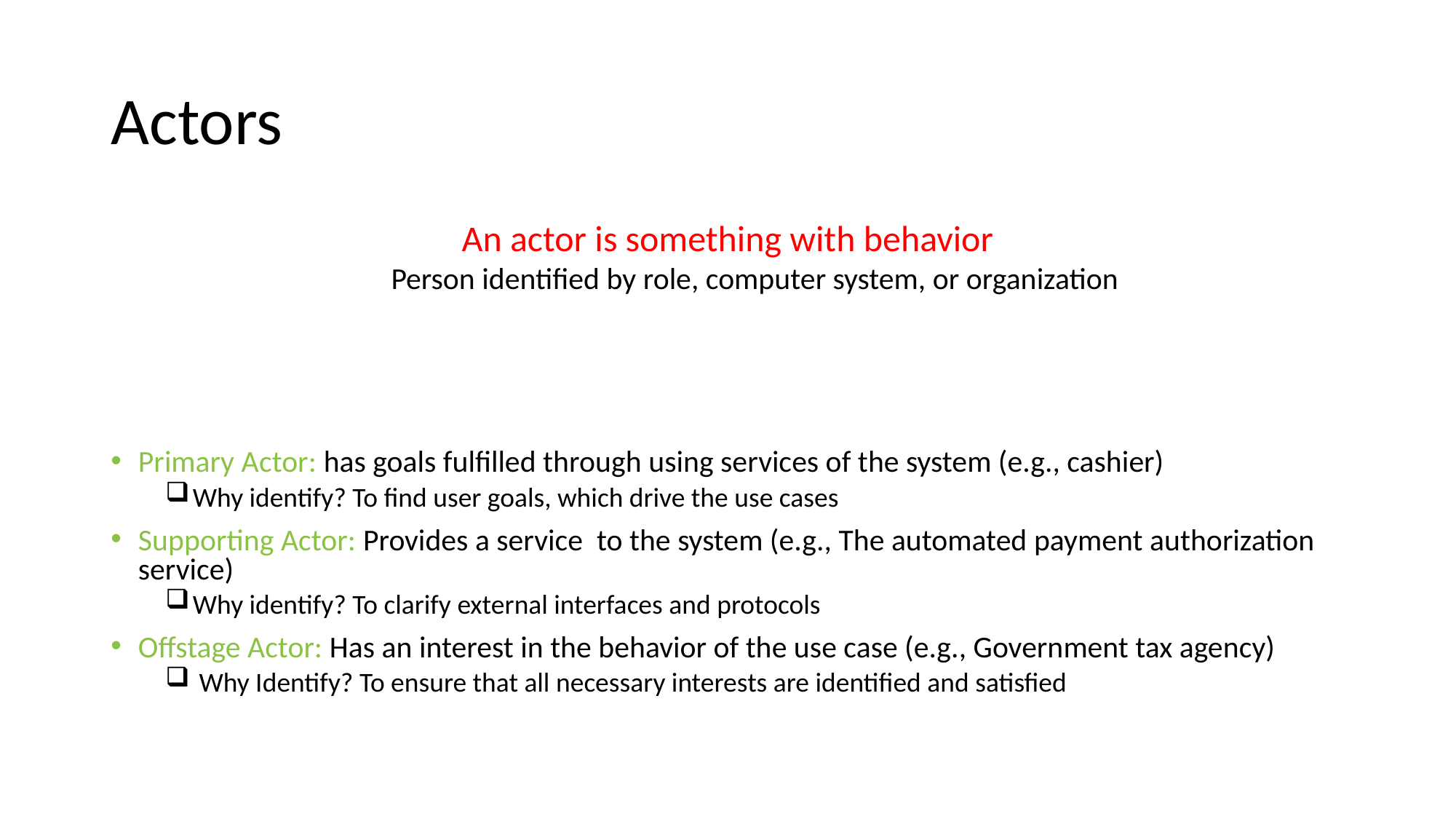

# Actors
An actor is something with behavior
Person identified by role, computer system, or organization

Primary Actor: has goals fulfilled through using services of the system (e.g., cashier)
Why identify? To find user goals, which drive the use cases
Supporting Actor: Provides a service  to the system (e.g., The automated payment authorization service)
Why identify? To clarify external interfaces and protocols
Offstage Actor: Has an interest in the behavior of the use case (e.g., Government tax agency)
 Why Identify? To ensure that all necessary interests are identified and satisfied